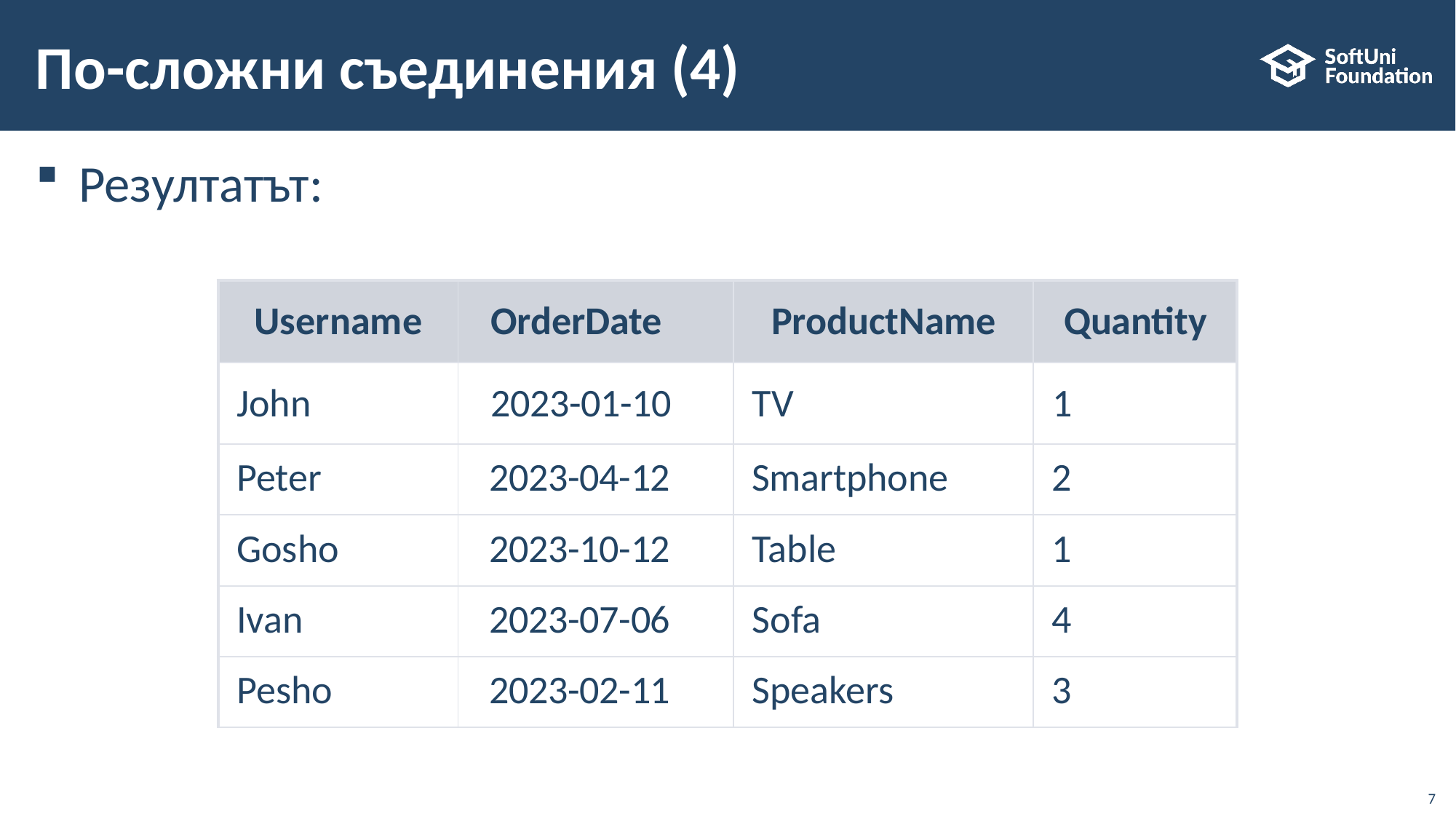

# По-сложни съединения (4)
Резултатът:
| Username | OrderDate | ProductName | Quantity |
| --- | --- | --- | --- |
| John | 2023-01-10 | TV | 1 |
| Peter | 2023-04-12 | Smartphone | 2 |
| Gosho | 2023-10-12 | Table | 1 |
| Ivan | 2023-07-06 | Sofa | 4 |
| Pesho | 2023-02-11 | Speakers | 3 |
7